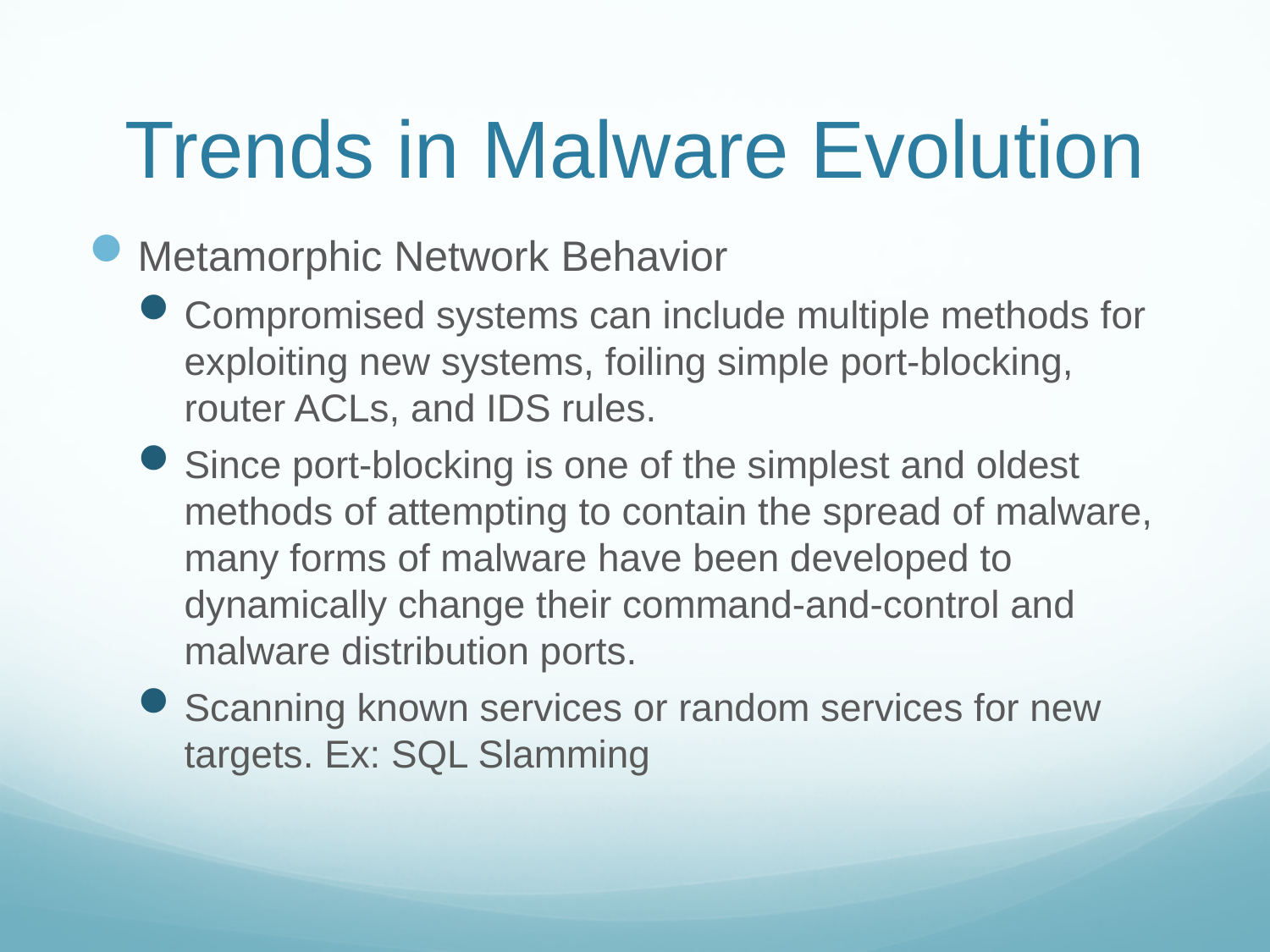

# Trends in Malware Evolution
Metamorphic Network Behavior
Compromised systems can include multiple methods for exploiting new systems, foiling simple port-blocking, router ACLs, and IDS rules.
Since port-blocking is one of the simplest and oldest methods of attempting to contain the spread of malware, many forms of malware have been developed to dynamically change their command-and-control and malware distribution ports.
Scanning known services or random services for new targets. Ex: SQL Slamming